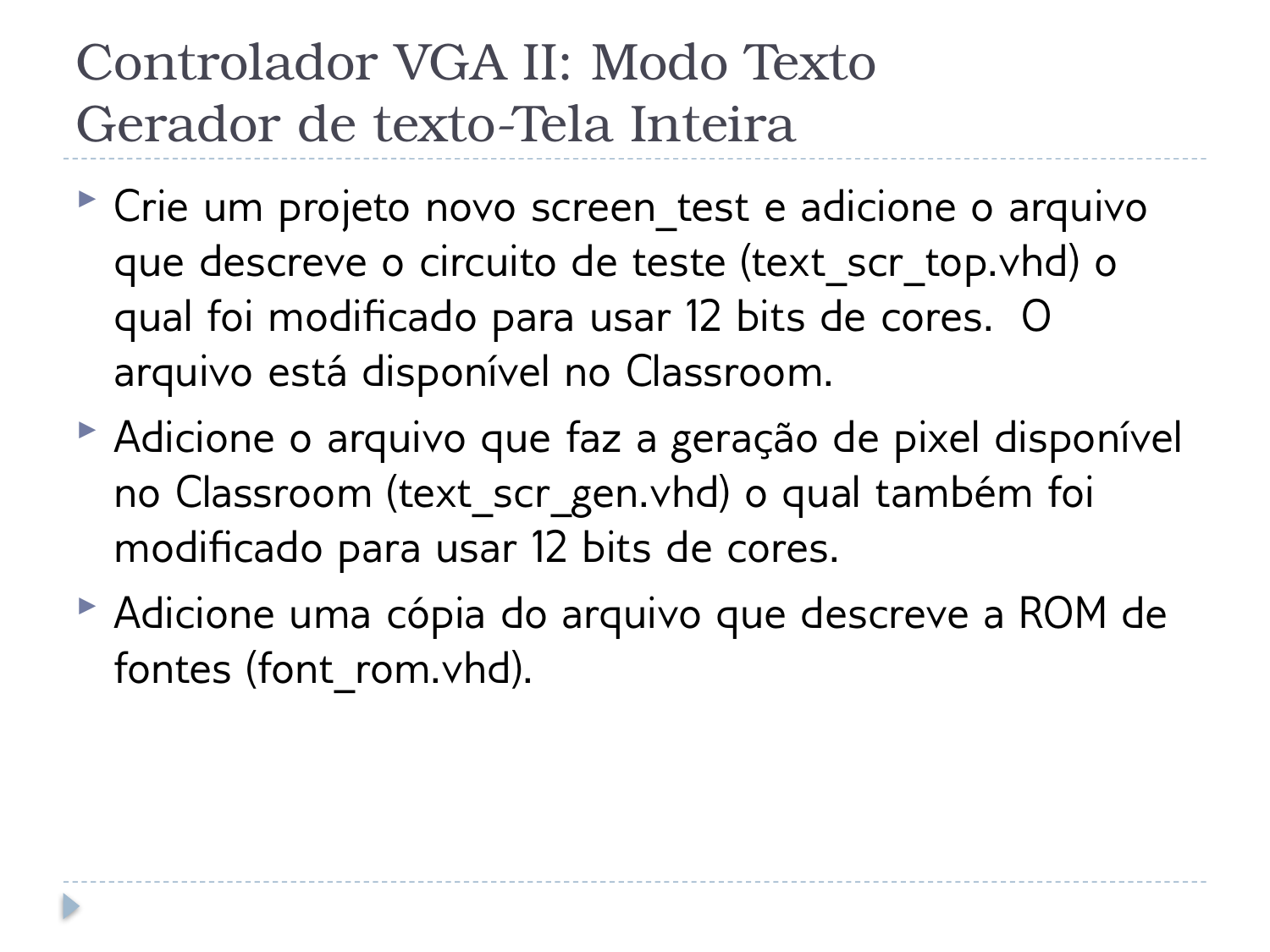

# Controlador VGA II: Modo Texto Gerador de texto-Tela Inteira
Crie um projeto novo screen_test e adicione o arquivo que descreve o circuito de teste (text_scr_top.vhd) o qual foi modificado para usar 12 bits de cores.  O arquivo está disponível no Classroom.
Adicione o arquivo que faz a geração de pixel disponível no Classroom (text_scr_gen.vhd) o qual também foi modificado para usar 12 bits de cores.
Adicione uma cópia do arquivo que descreve a ROM de  fontes (font_rom.vhd).